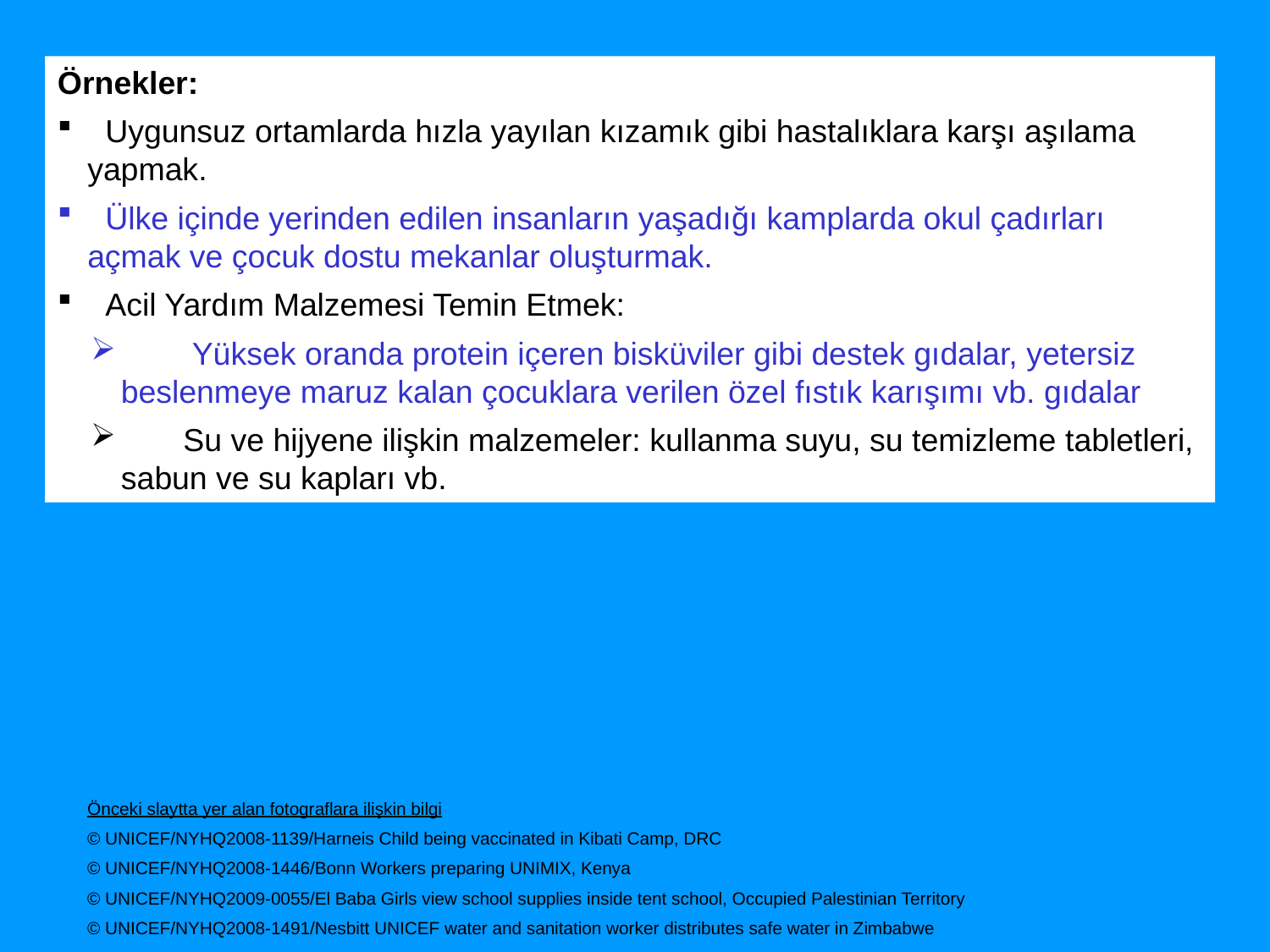

Örnekler:
  Uygunsuz ortamlarda hızla yayılan kızamık gibi hastalıklara karşı aşılama yapmak.
  Ülke içinde yerinden edilen insanların yaşadığı kamplarda okul çadırları açmak ve çocuk dostu mekanlar oluşturmak.
  Acil Yardım Malzemesi Temin Etmek:
        Yüksek oranda protein içeren bisküviler gibi destek gıdalar, yetersiz beslenmeye maruz kalan çocuklara verilen özel fıstık karışımı vb. gıdalar
       Su ve hijyene ilişkin malzemeler: kullanma suyu, su temizleme tabletleri, sabun ve su kapları vb.
Önceki slaytta yer alan fotograflara ilişkin bilgi
© UNICEF/NYHQ2008-1139/Harneis Child being vaccinated in Kibati Camp, DRC
© UNICEF/NYHQ2008-1446/Bonn Workers preparing UNIMIX, Kenya
© UNICEF/NYHQ2009-0055/El Baba Girls view school supplies inside tent school, Occupied Palestinian Territory
© UNICEF/NYHQ2008-1491/Nesbitt UNICEF water and sanitation worker distributes safe water in Zimbabwe